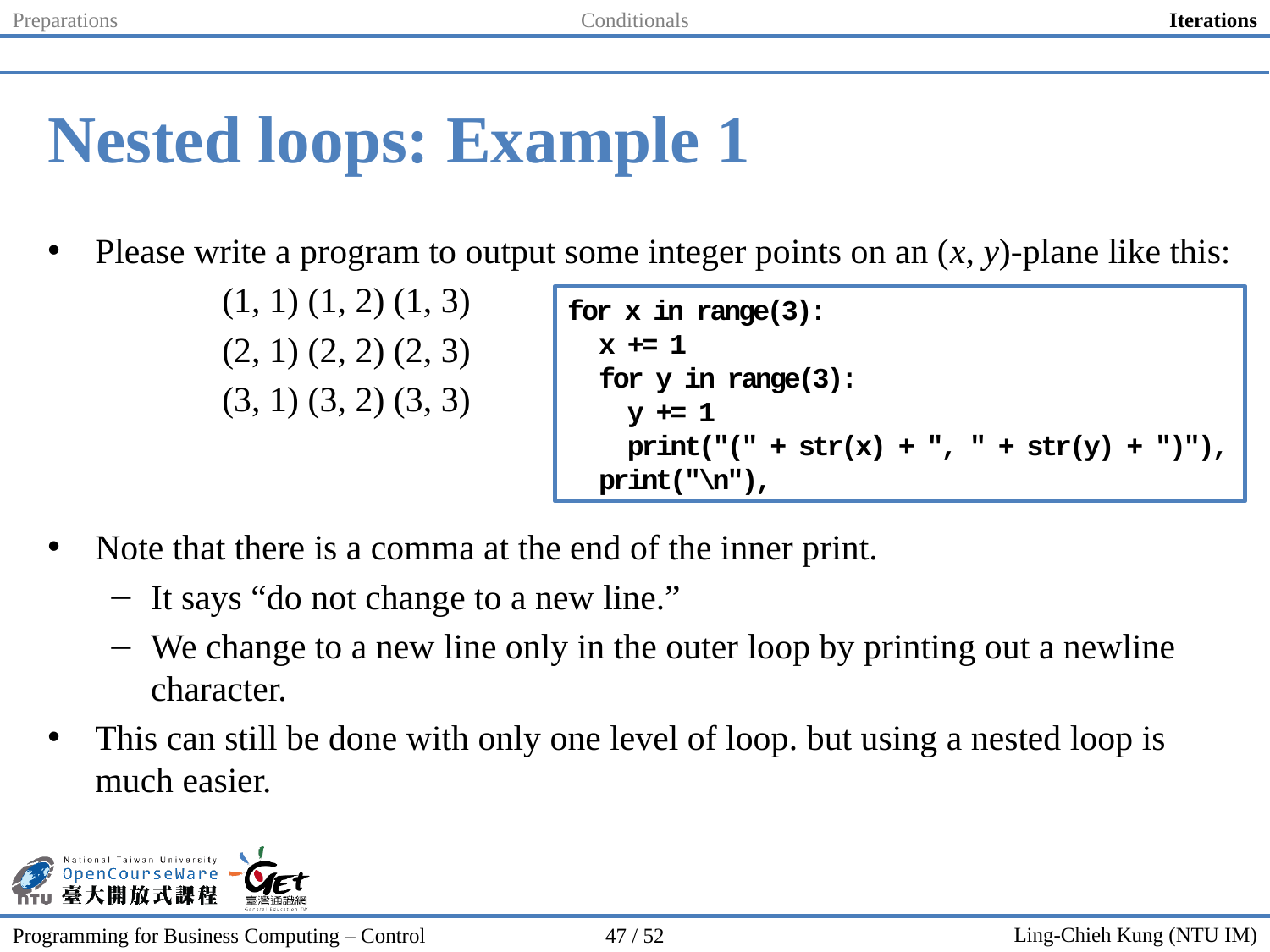

Preparations
Conditionals
Iterations

# Nested loops: Example 1
Please write a program to output some integer points on an (x, y)-plane like this:
		(1, 1) (1, 2) (1, 3)
		(2, 1) (2, 2) (2, 3)
		(3, 1) (3, 2) (3, 3)

Note that there is a comma at the end of the inner print.
It says “do not change to a new line.”
We change to a new line only in the outer loop by printing out a newline character.
This can still be done with only one level of loop. but using a nested loop is much easier.

for x in range(3):
  x += 1
  for y in range(3):
    y += 1
    print("(" + str(x) + ", " + str(y) + ")"),
  print("\n"),